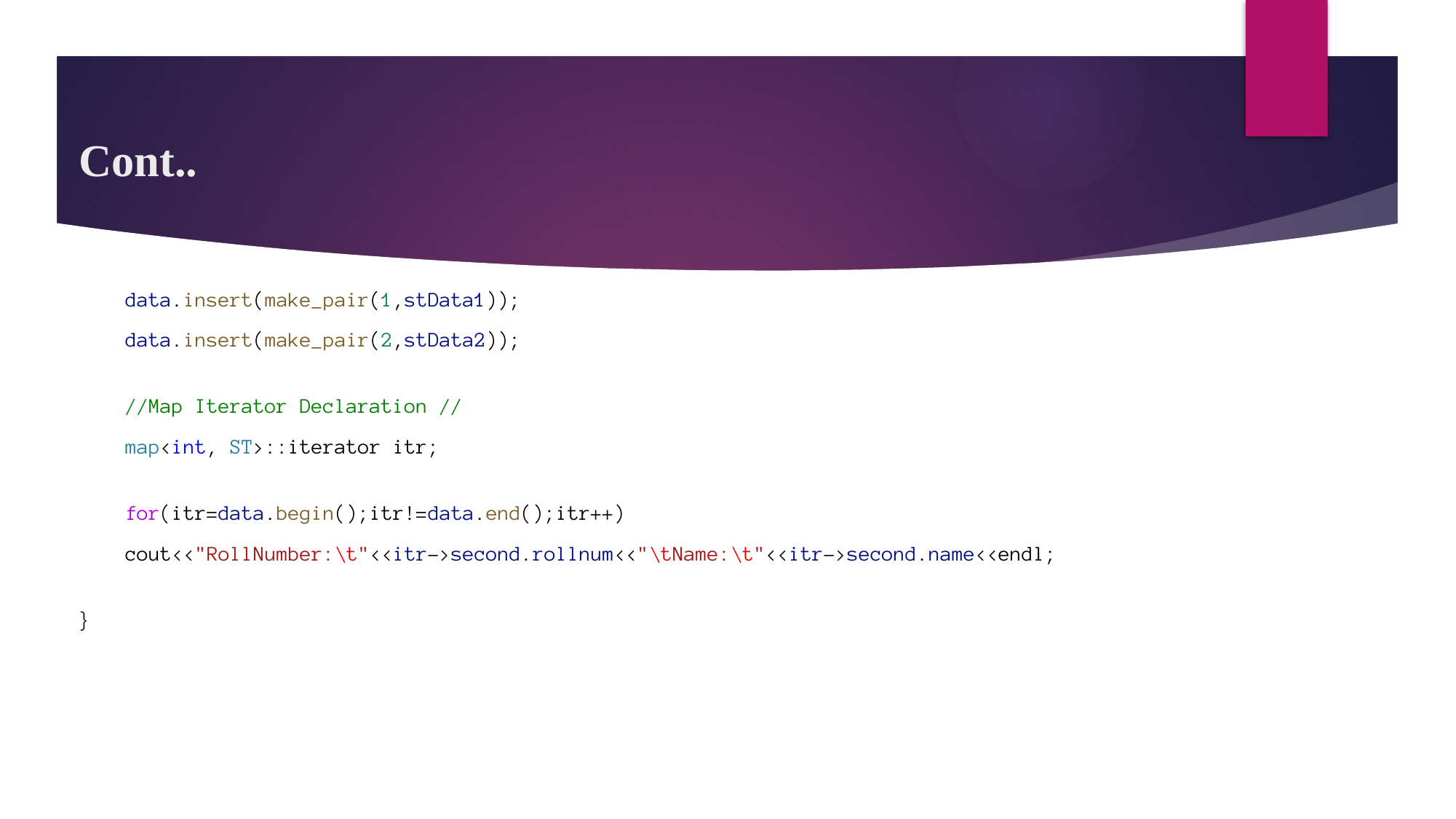

# Cont..
    data.insert(make_pair(1,stData1));
    data.insert(make_pair(2,stData2));
    //Map Iterator Declaration //
    map<int, ST>::iterator itr;
    for(itr=data.begin();itr!=data.end();itr++)
    cout<<"RollNumber:\t"<<itr->second.rollnum<<"\tName:\t"<<itr->second.name<<endl;
}